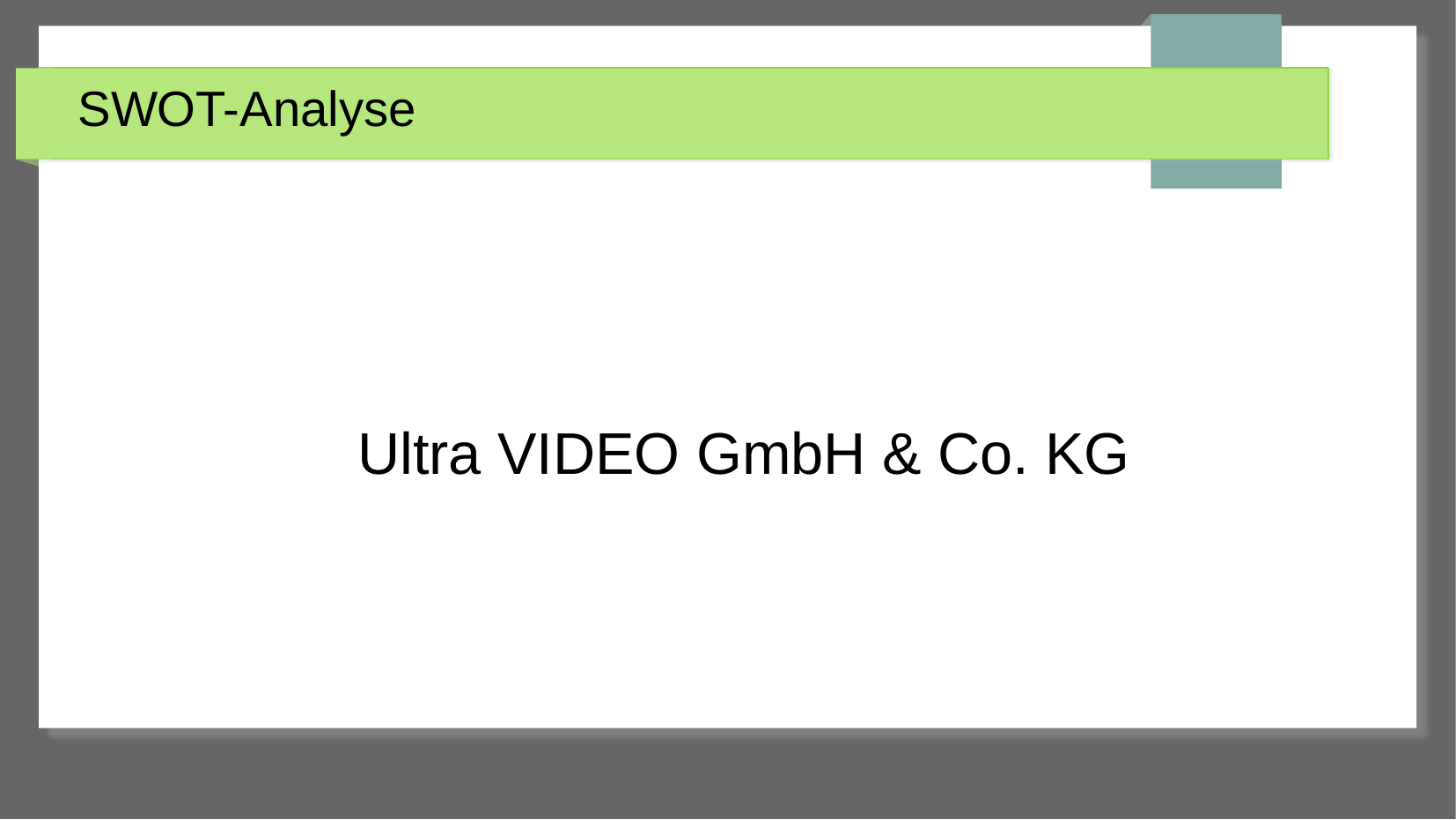

# SWOT-Analyse
Ultra VIDEO GmbH & Co. KG